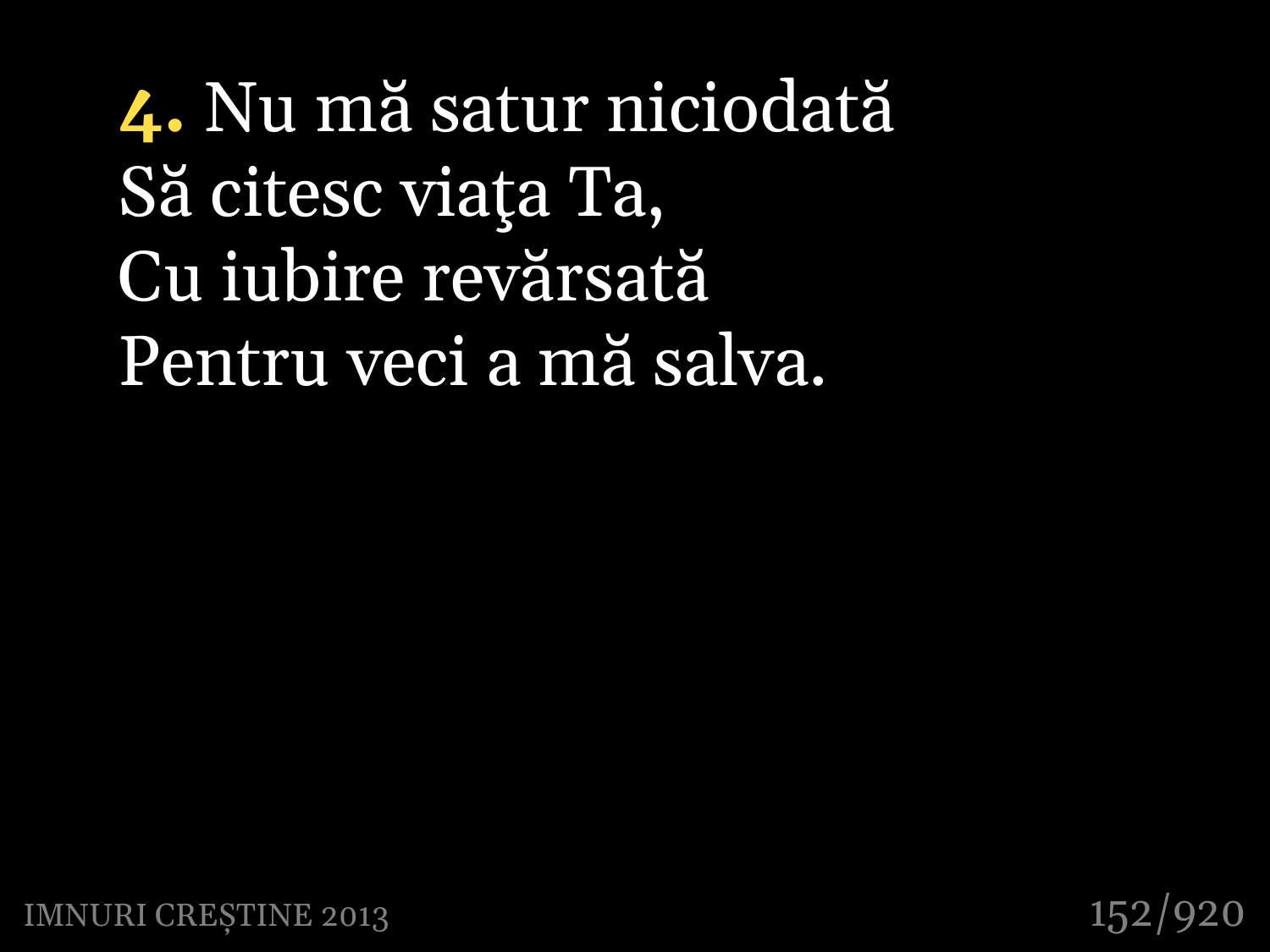

4. Nu mă satur niciodată
Să citesc viaţa Ta,
Cu iubire revărsată
Pentru veci a mă salva.
152/920
IMNURI CREȘTINE 2013